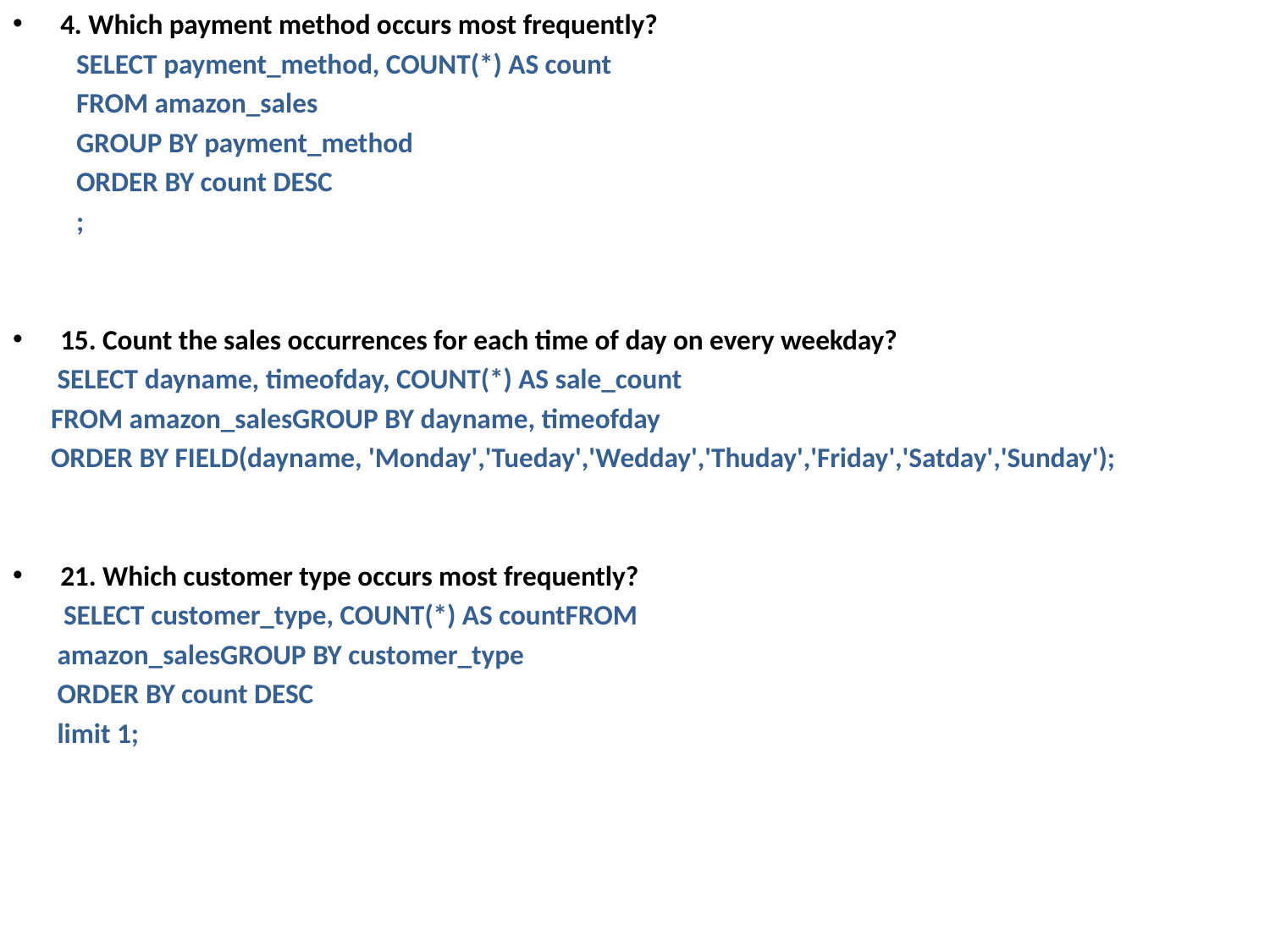

4. Which payment method occurs most frequently?
          SELECT payment_method, COUNT(*) AS count
          FROM amazon_sales
          GROUP BY payment_method
          ORDER BY count DESC
          ;

15. Count the sales occurrences for each time of day on every weekday?
       SELECT dayname, timeofday, COUNT(*) AS sale_count
      FROM amazon_salesGROUP BY dayname, timeofday
      ORDER BY FIELD(dayname, 'Monday','Tueday','Wedday','Thuday','Friday','Satday','Sunday');

21. Which customer type occurs most frequently?
        SELECT customer_type, COUNT(*) AS countFROM
       amazon_salesGROUP BY customer_type
       ORDER BY count DESC
       limit 1;